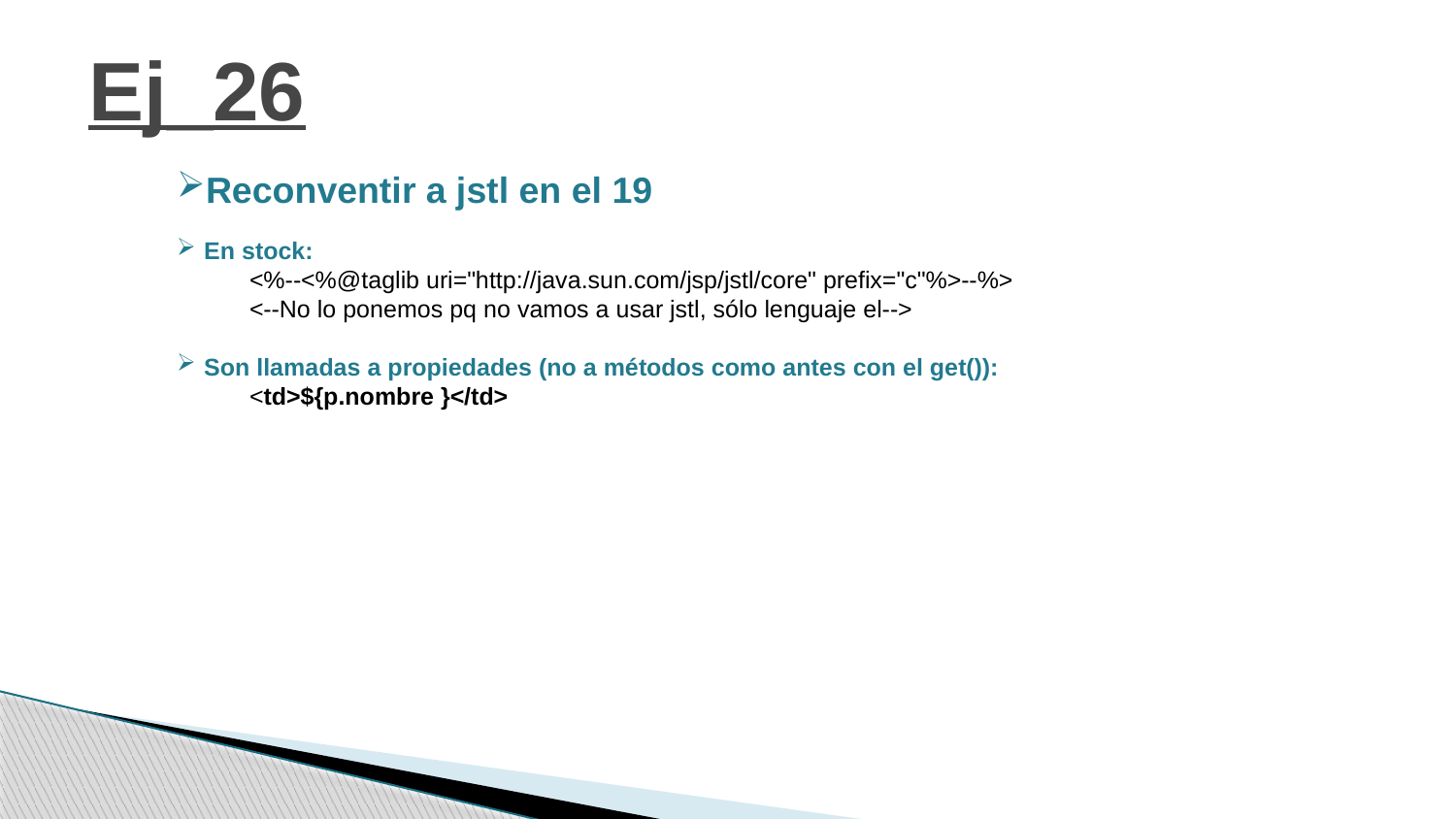

Ej_26
Reconventir a jstl en el 19
En stock:
<%--<%@taglib uri="http://java.sun.com/jsp/jstl/core" prefix="c"%>--%>
<--No lo ponemos pq no vamos a usar jstl, sólo lenguaje el-->

Son llamadas a propiedades (no a métodos como antes con el get()):
<td>${p.nombre }</td>